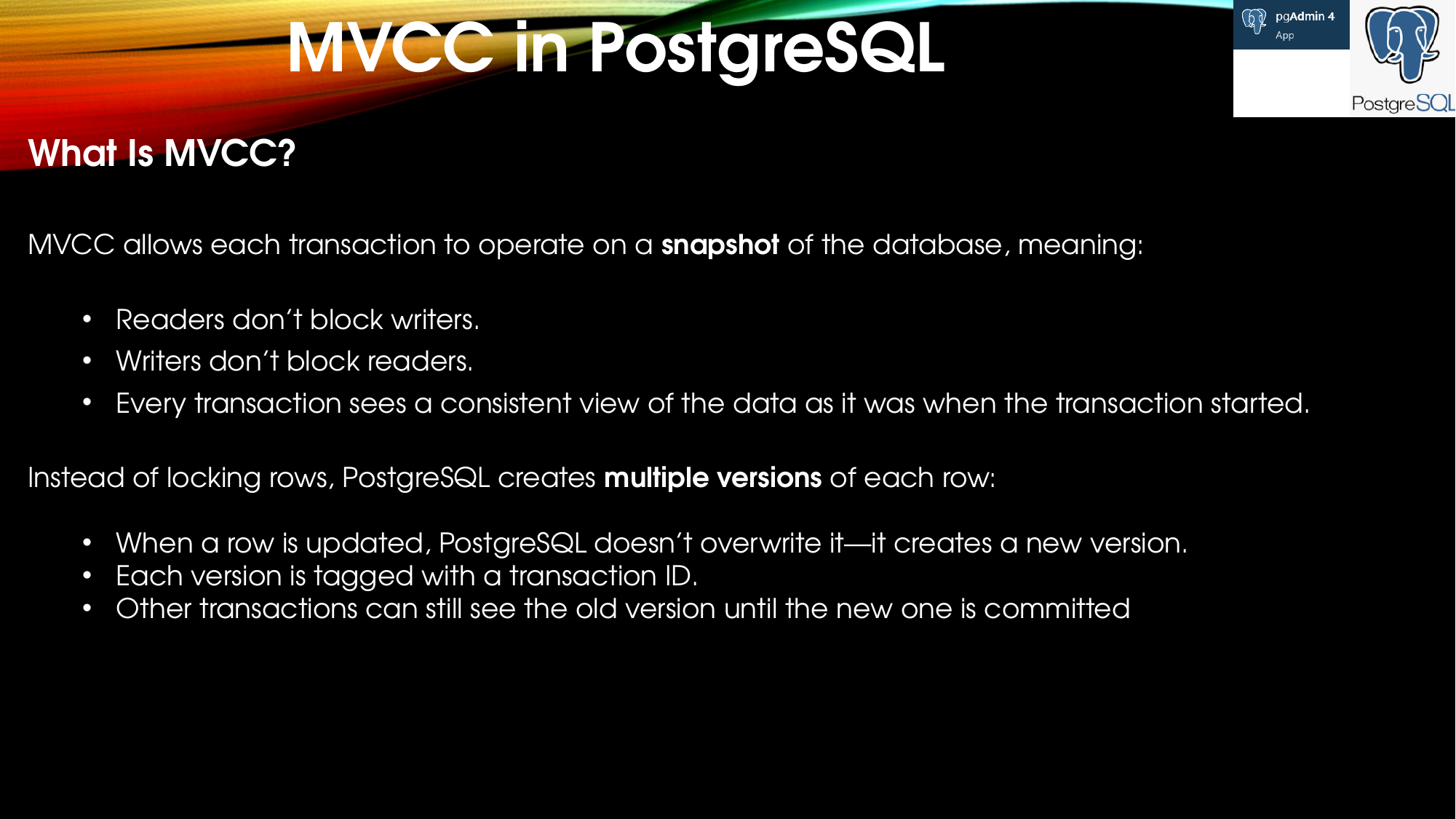

MVCC in PostgreSQL
What Is MVCC?
MVCC allows each transaction to operate on a snapshot of the database, meaning:

Readers don’t block writers.
Writers don’t block readers.
Every transaction sees a consistent view of the data as it was when the transaction started.

Instead of locking rows, PostgreSQL creates multiple versions of each row:

When a row is updated, PostgreSQL doesn’t overwrite it—it creates a new version.
Each version is tagged with a transaction ID.
Other transactions can still see the old version until the new one is committed